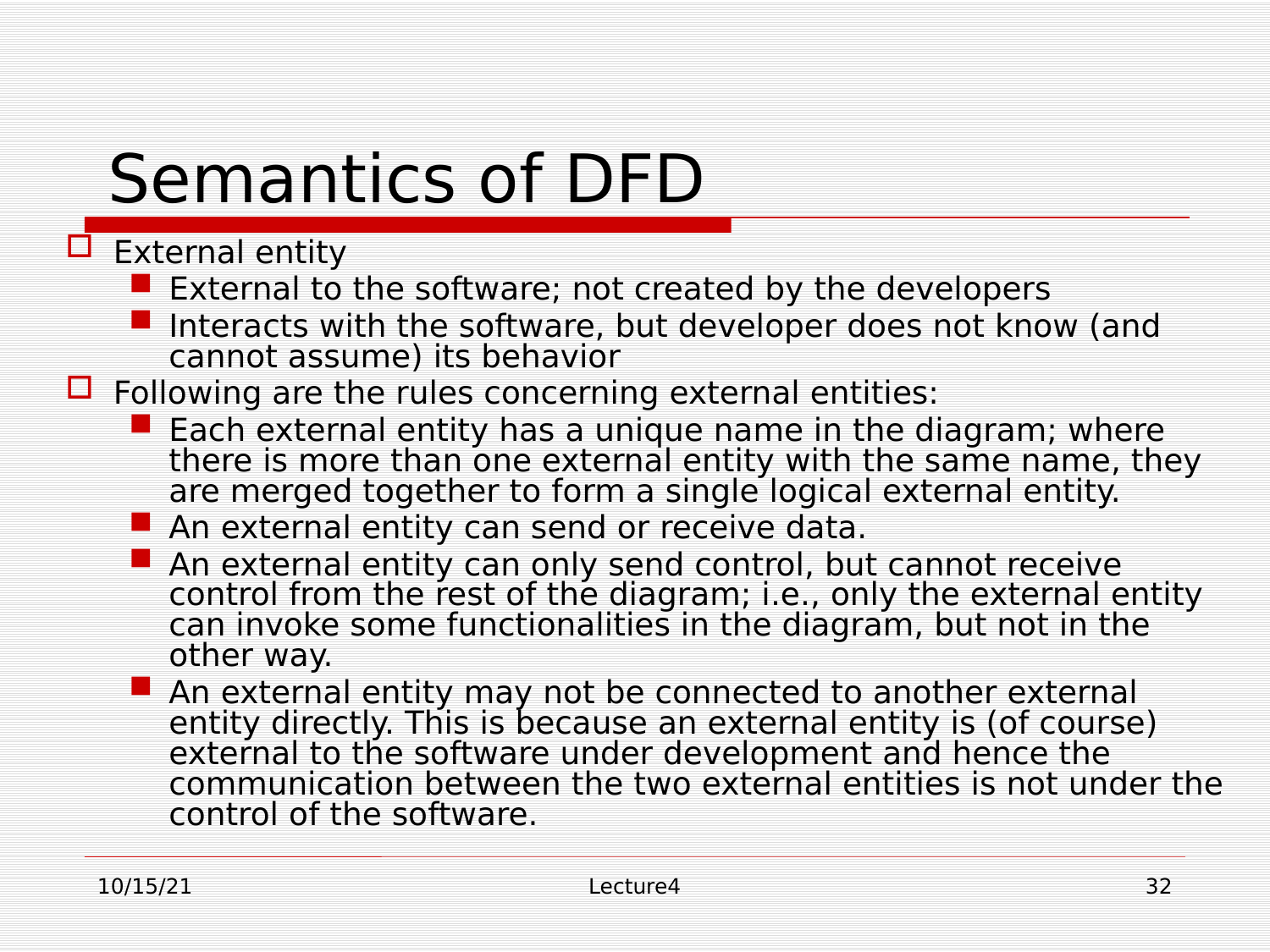

# Semantics of DFD
External entity
External to the software; not created by the developers
Interacts with the software, but developer does not know (and cannot assume) its behavior
Following are the rules concerning external entities:
Each external entity has a unique name in the diagram; where there is more than one external entity with the same name, they are merged together to form a single logical external entity.
An external entity can send or receive data.
An external entity can only send control, but cannot receive control from the rest of the diagram; i.e., only the external entity can invoke some functionalities in the diagram, but not in the other way.
An external entity may not be connected to another external entity directly. This is because an external entity is (of course) external to the software under development and hence the communication between the two external entities is not under the control of the software.
10/15/21
Lecture4
32